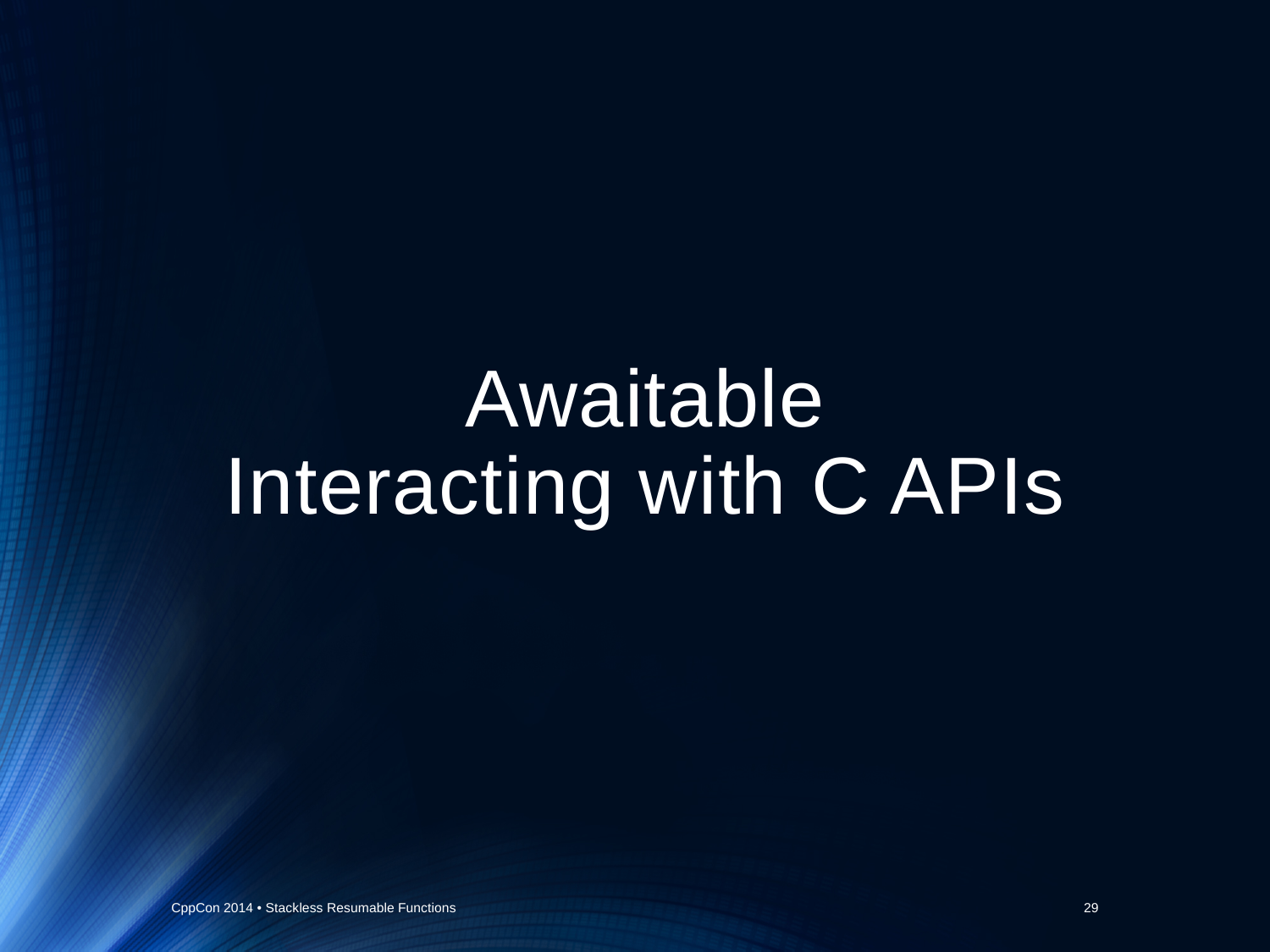

# Awaitable Interacting with C APIs
CppCon 2014 • Stackless Resumable Functions
29